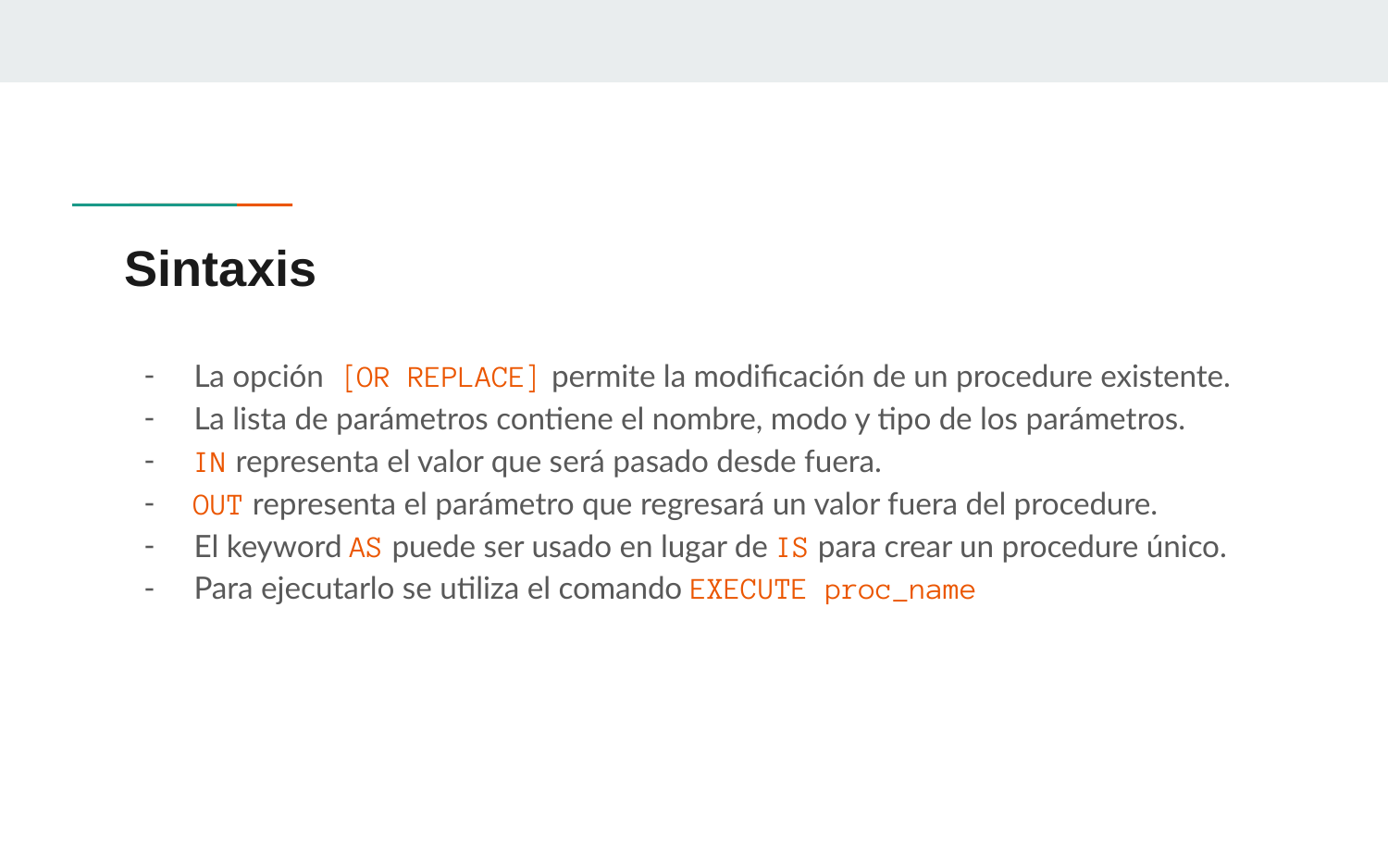

# Sintaxis
La opción [OR REPLACE] permite la modificación de un procedure existente.
La lista de parámetros contiene el nombre, modo y tipo de los parámetros.
IN representa el valor que será pasado desde fuera.
OUT representa el parámetro que regresará un valor fuera del procedure.
El keyword AS puede ser usado en lugar de IS para crear un procedure único.
Para ejecutarlo se utiliza el comando EXECUTE proc_name